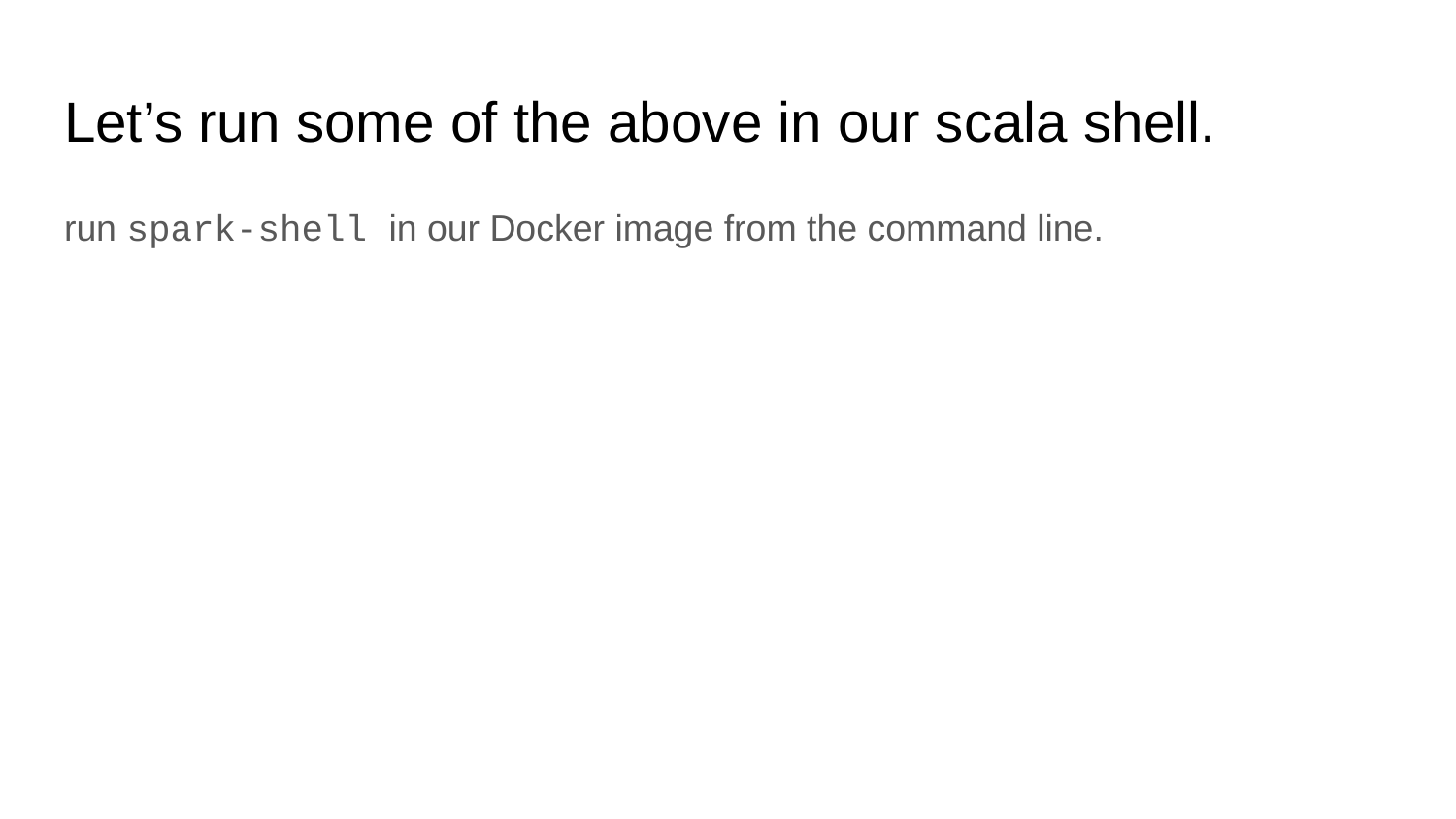

# Let’s run some of the above in our scala shell.
run spark-shell in our Docker image from the command line.